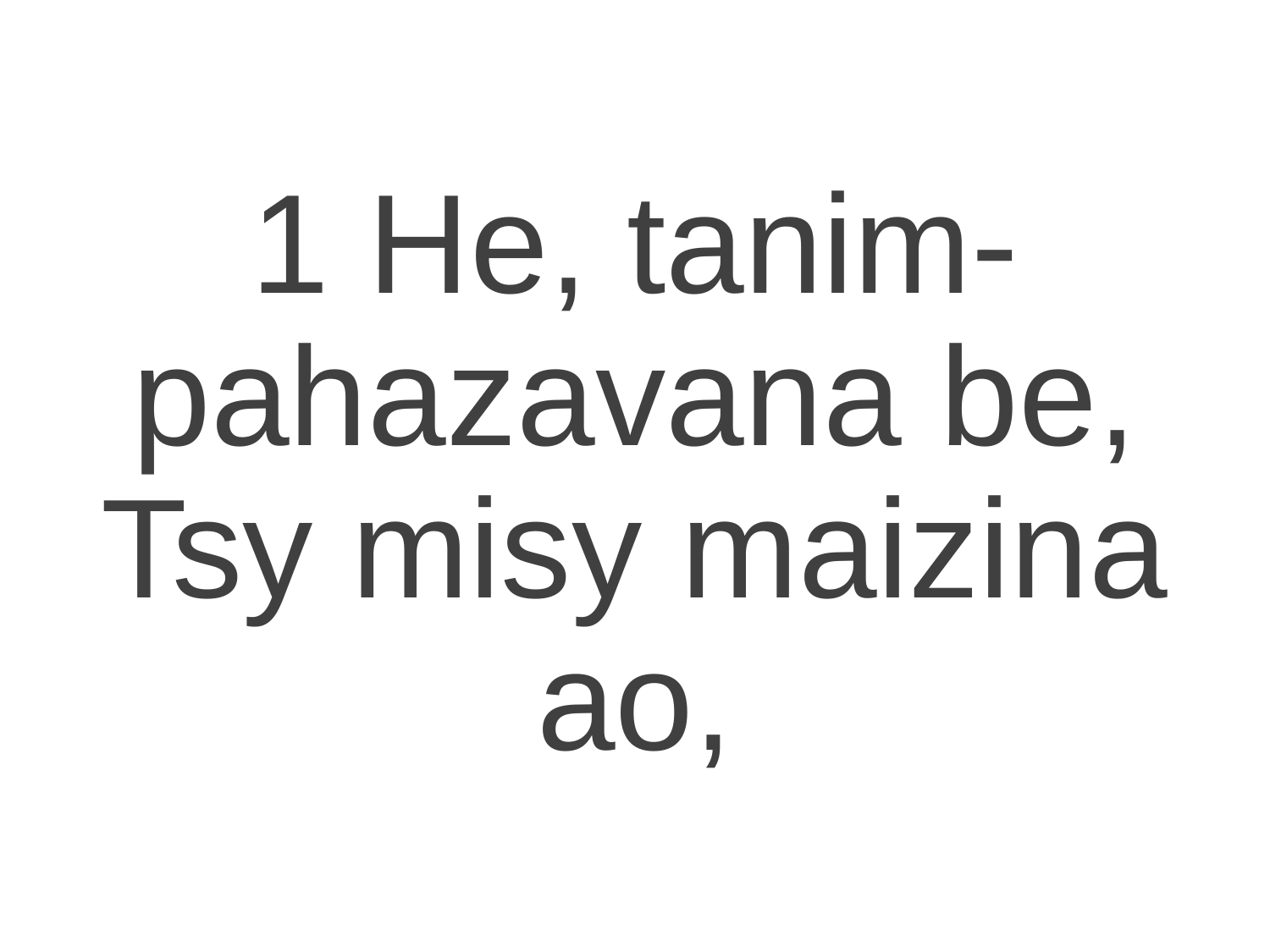

1 He, tanim-pahazavana be,
Tsy misy maizina ao,